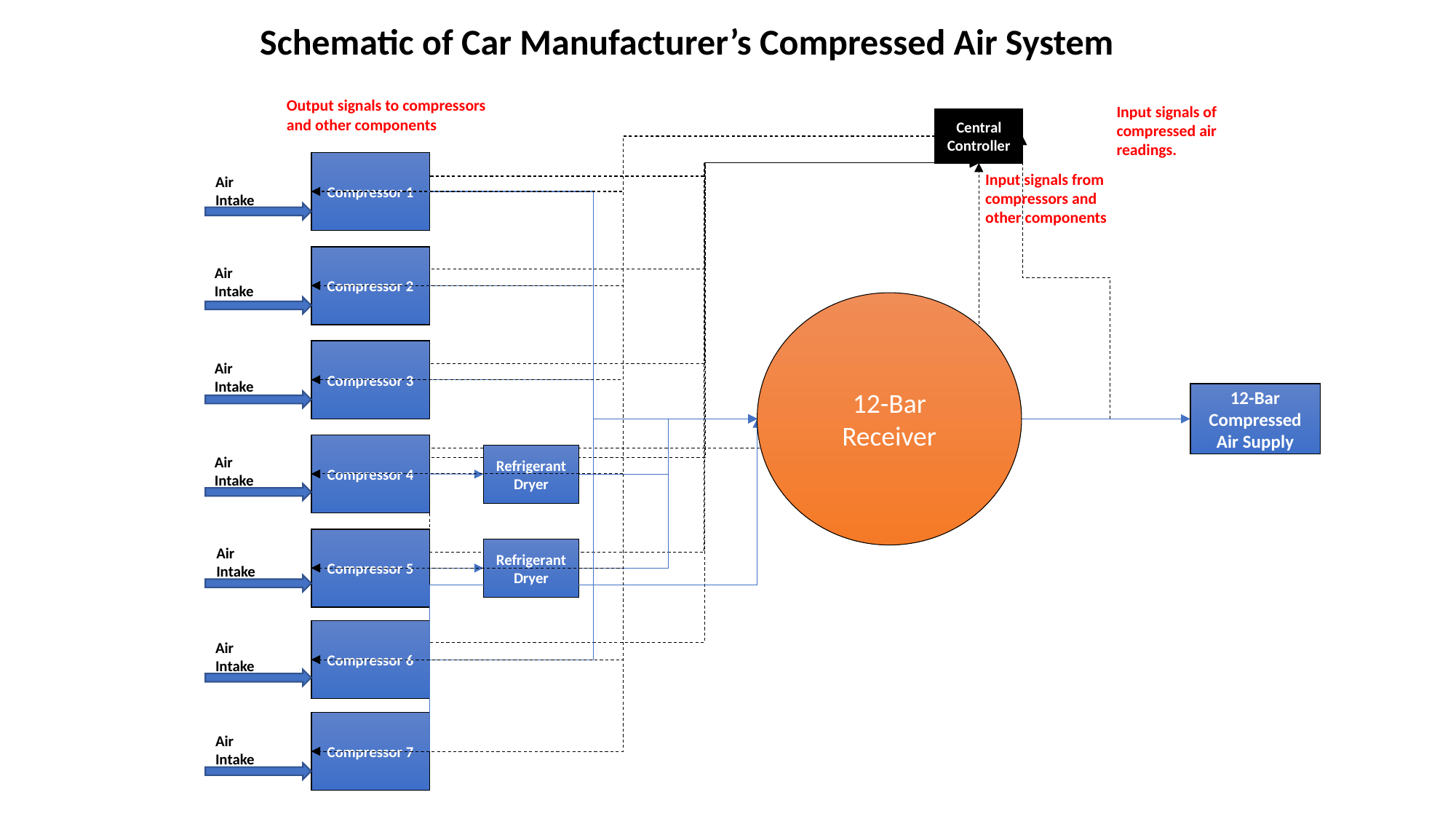

Schematic of Car Manufacturer’s Compressed Air System
Output signals to compressors and other components
Input signals of compressed air readings.
Central Controller
Compressor 1
Air Intake

Compressor 2
Air Intake
12-Bar Receiver

Compressor 3
Air Intake

Compressor 4
Refrigerant Dryer
Air Intake

Compressor 5
Air Intake
Refrigerant Dryer

Compressor 6
Air Intake

Compressor 7
Air Intake

Input signals from compressors and other components
12-Bar Compressed Air Supply